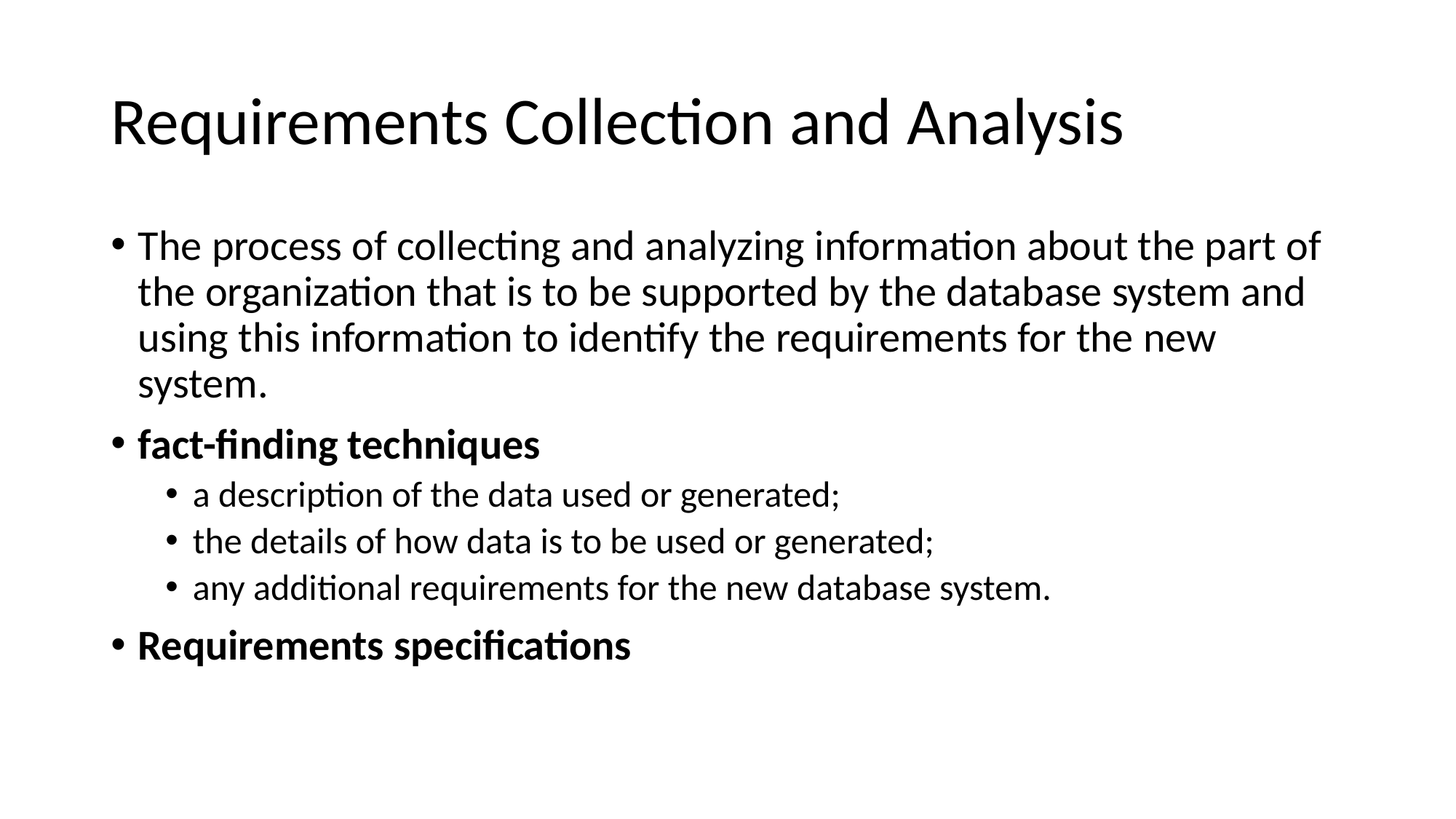

# Requirements Collection and Analysis
The process of collecting and analyzing information about the part of the organization that is to be supported by the database system and using this information to identify the requirements for the new system.
fact-finding techniques
a description of the data used or generated;
the details of how data is to be used or generated;
any additional requirements for the new database system.
Requirements specifications